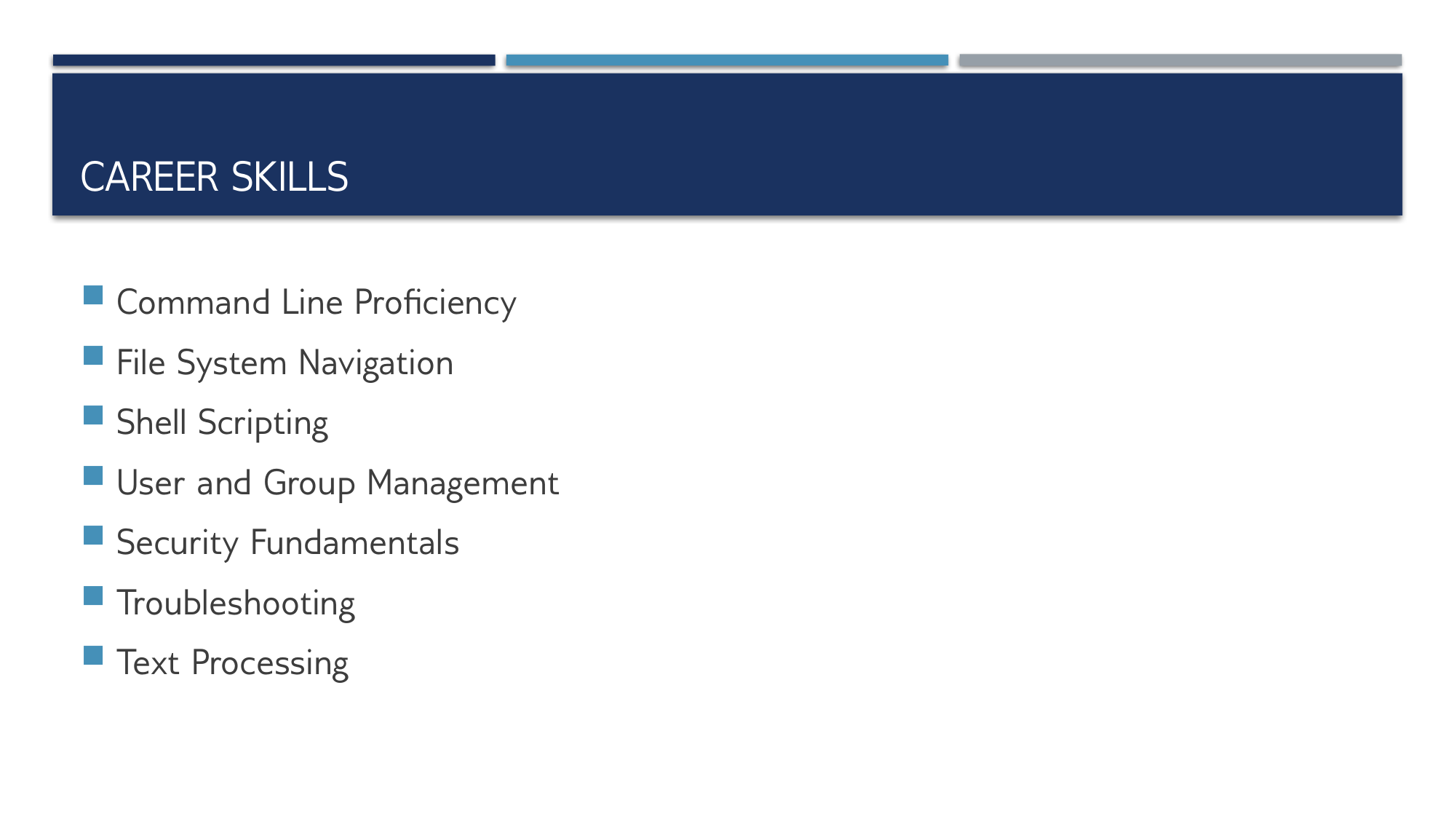

# Career skills
Command Line Proficiency
File System Navigation
Shell Scripting
User and Group Management
Security Fundamentals
Troubleshooting
Text Processing